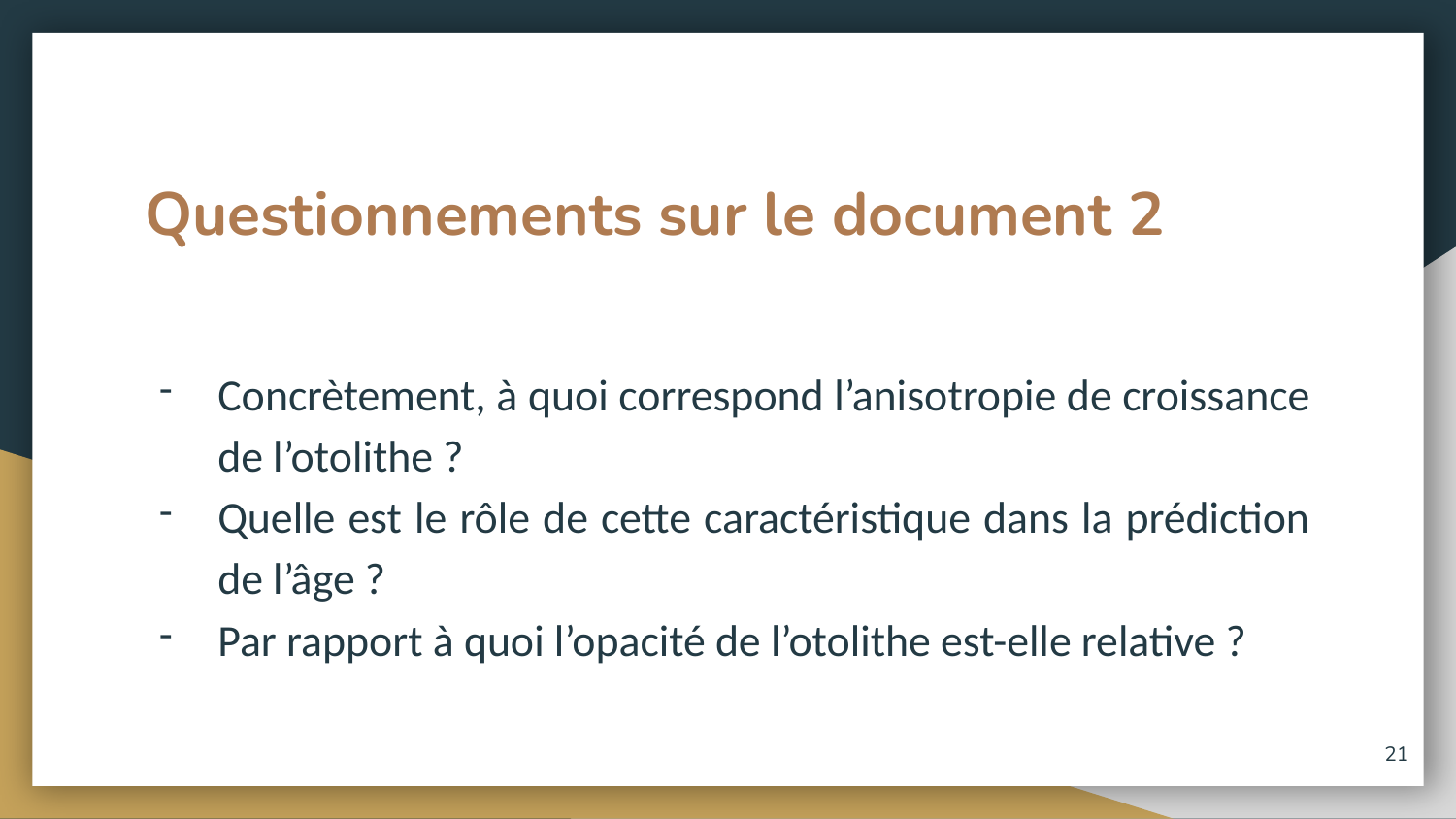

# Questionnements sur le document 2
Concrètement, à quoi correspond l’anisotropie de croissance de l’otolithe ?
Quelle est le rôle de cette caractéristique dans la prédiction de l’âge ?
Par rapport à quoi l’opacité de l’otolithe est-elle relative ?
21